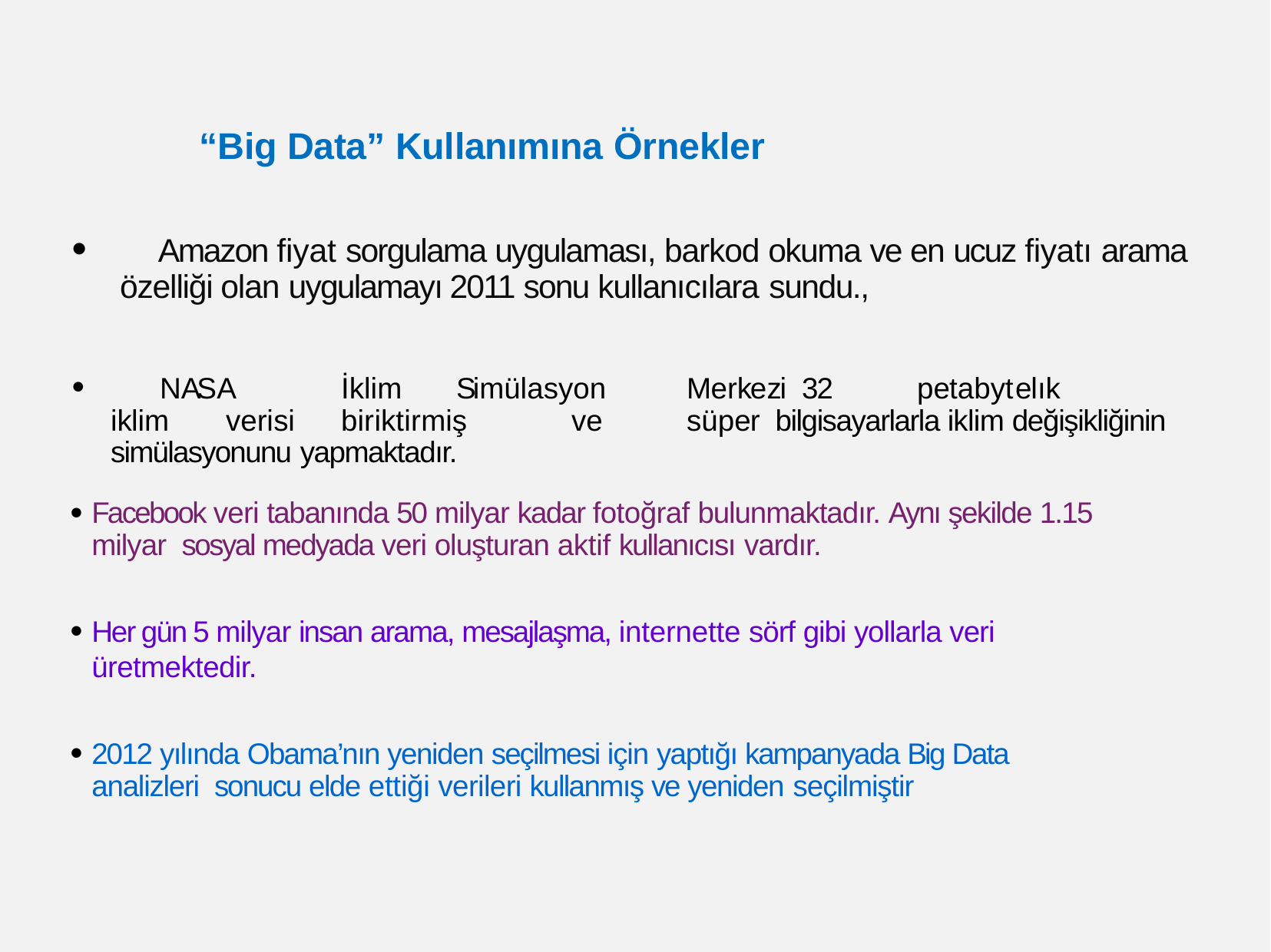

# “Big Data” Kullanımına Örnekler
Amazon fiyat sorgulama uygulaması, barkod okuma ve en ucuz fiyatı arama  özelliği olan uygulamayı 2011 sonu kullanıcılara sundu.,
●
NASA	İklim	Simülasyon	Merkezi	32	petabytelık	iklim	verisi	biriktirmiş	ve	süper  bilgisayarlarla iklim değişikliğinin simülasyonunu yapmaktadır.
●
Facebook veri tabanında 50 milyar kadar fotoğraf bulunmaktadır. Aynı şekilde 1.15 milyar  sosyal medyada veri oluşturan aktif kullanıcısı vardır.

Her gün 5 milyar insan arama, mesajlaşma, internette sörf gibi yollarla veri üretmektedir.

2012 yılında Obama’nın yeniden seçilmesi için yaptığı kampanyada Big Data analizleri  sonucu elde ettiği verileri kullanmış ve yeniden seçilmiştir